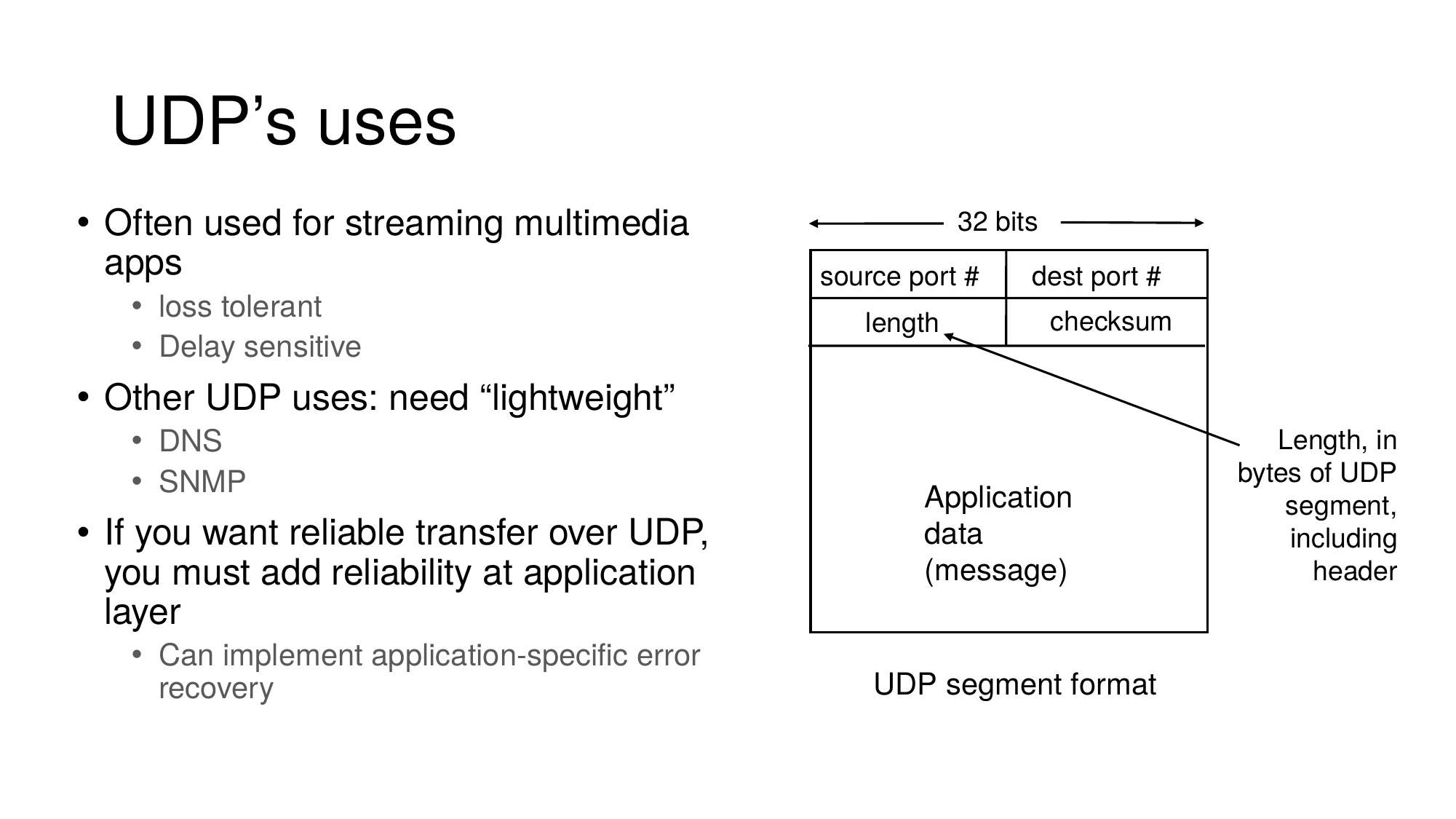

# UDP’s uses
Often used for streaming multimedia apps
loss tolerant
Delay sensitive
Other UDP uses: need “lightweight”
DNS
SNMP
If you want reliable transfer over UDP, you must add reliability at application layer
Can implement application-specific error recovery
32 bits

source port #
dest port #

checksum

length

Length, in
bytes of UDP
segment,
including
header
Application
data
(message)
UDP segment format